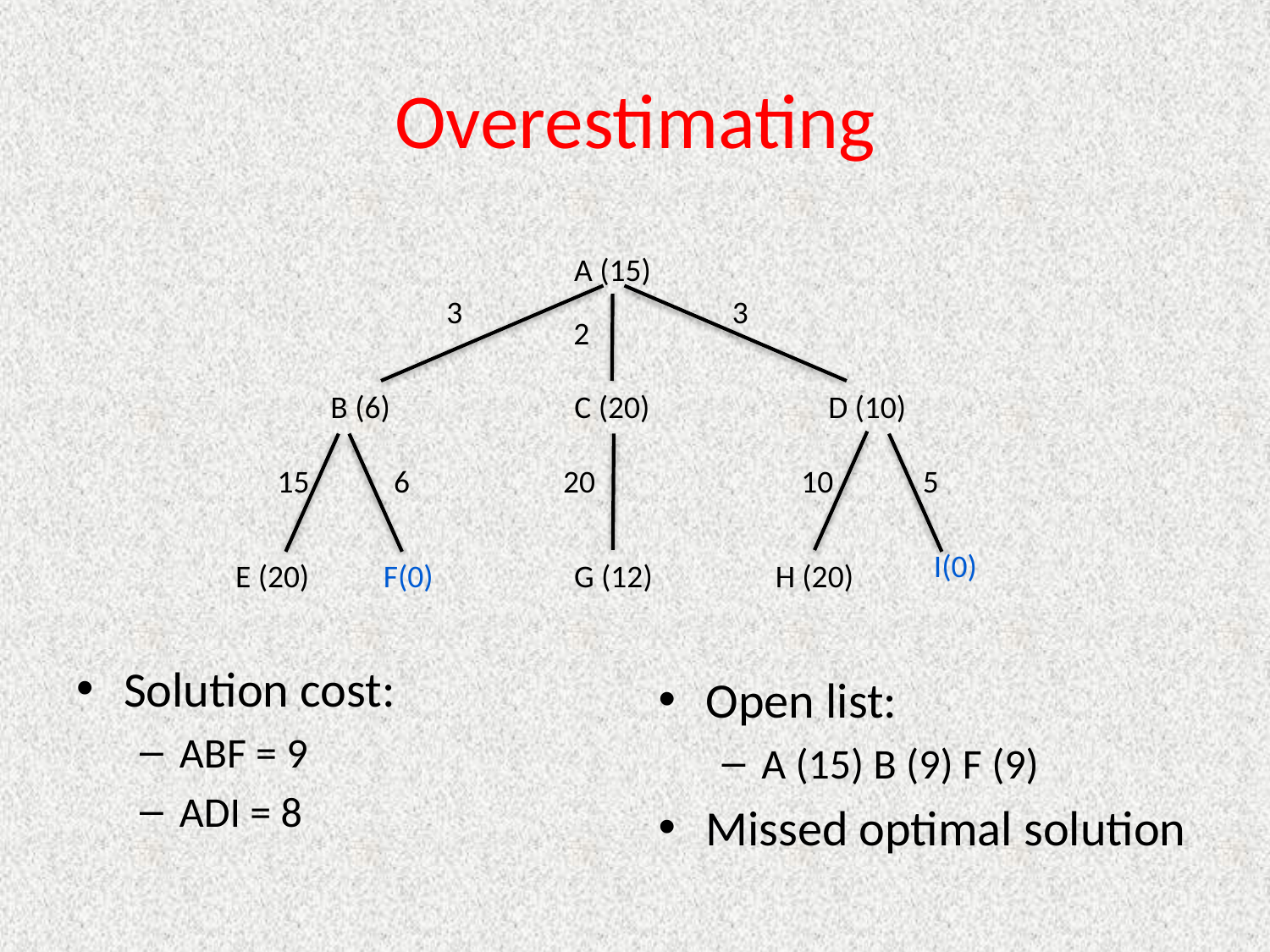

# Overestimating
A (15)
3
3
2
B (6)
C (20)
D (10)
15
6
20
10
5
I(0)
E (20)
F(0)
G (12)
H (20)
Solution cost:
ABF = 9
ADI = 8
Open list:
A (15) B (9) F (9)
Missed optimal solution